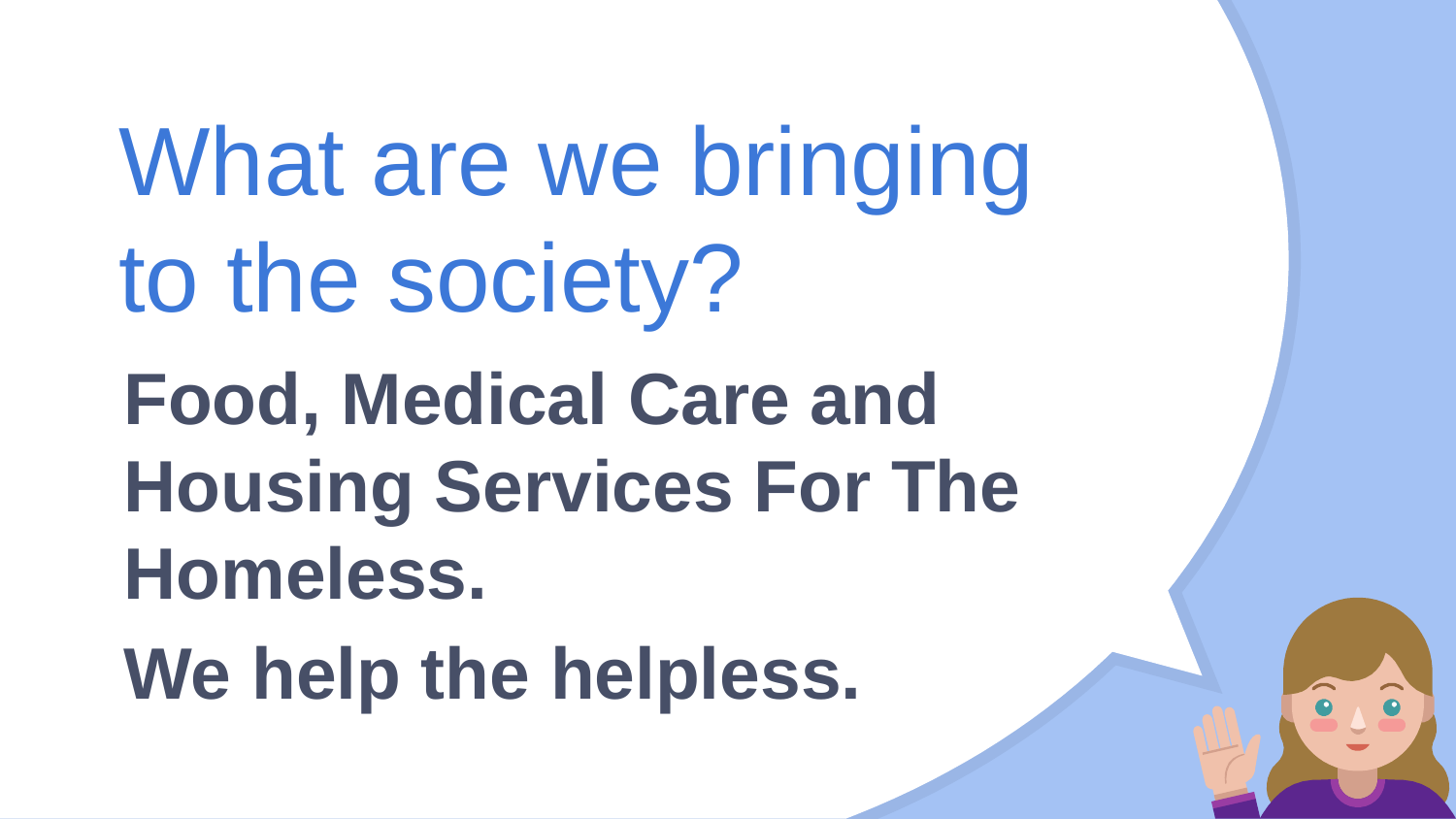

# What are we bringing to the society?
Food, Medical Care and Housing Services For The Homeless.
We help the helpless.